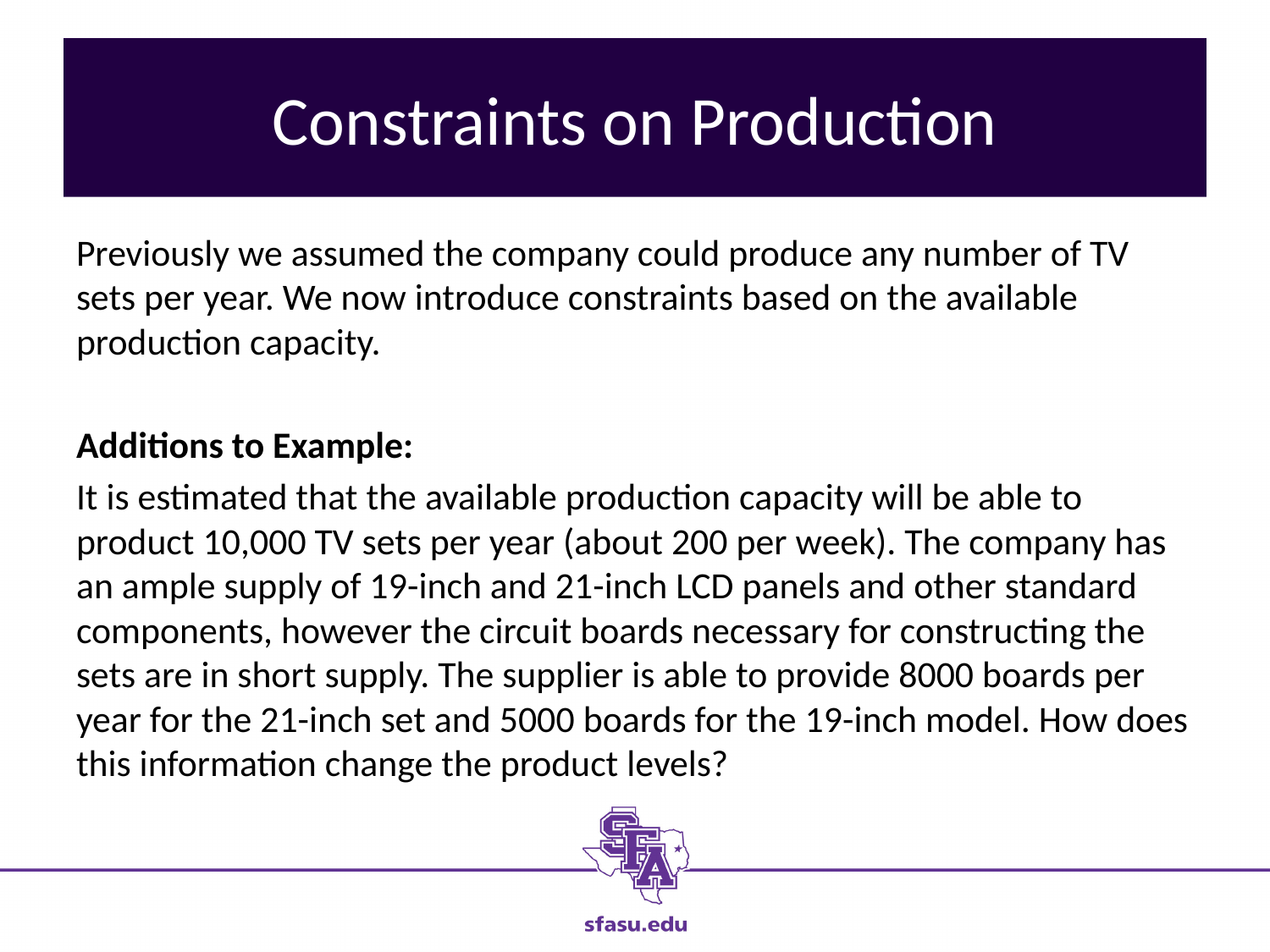

# Constraints on Production
Previously we assumed the company could produce any number of TV sets per year. We now introduce constraints based on the available production capacity.

Additions to Example:
It is estimated that the available production capacity will be able to product 10,000 TV sets per year (about 200 per week). The company has an ample supply of 19-inch and 21-inch LCD panels and other standard components, however the circuit boards necessary for constructing the sets are in short supply. The supplier is able to provide 8000 boards per year for the 21-inch set and 5000 boards for the 19-inch model. How does this information change the product levels?